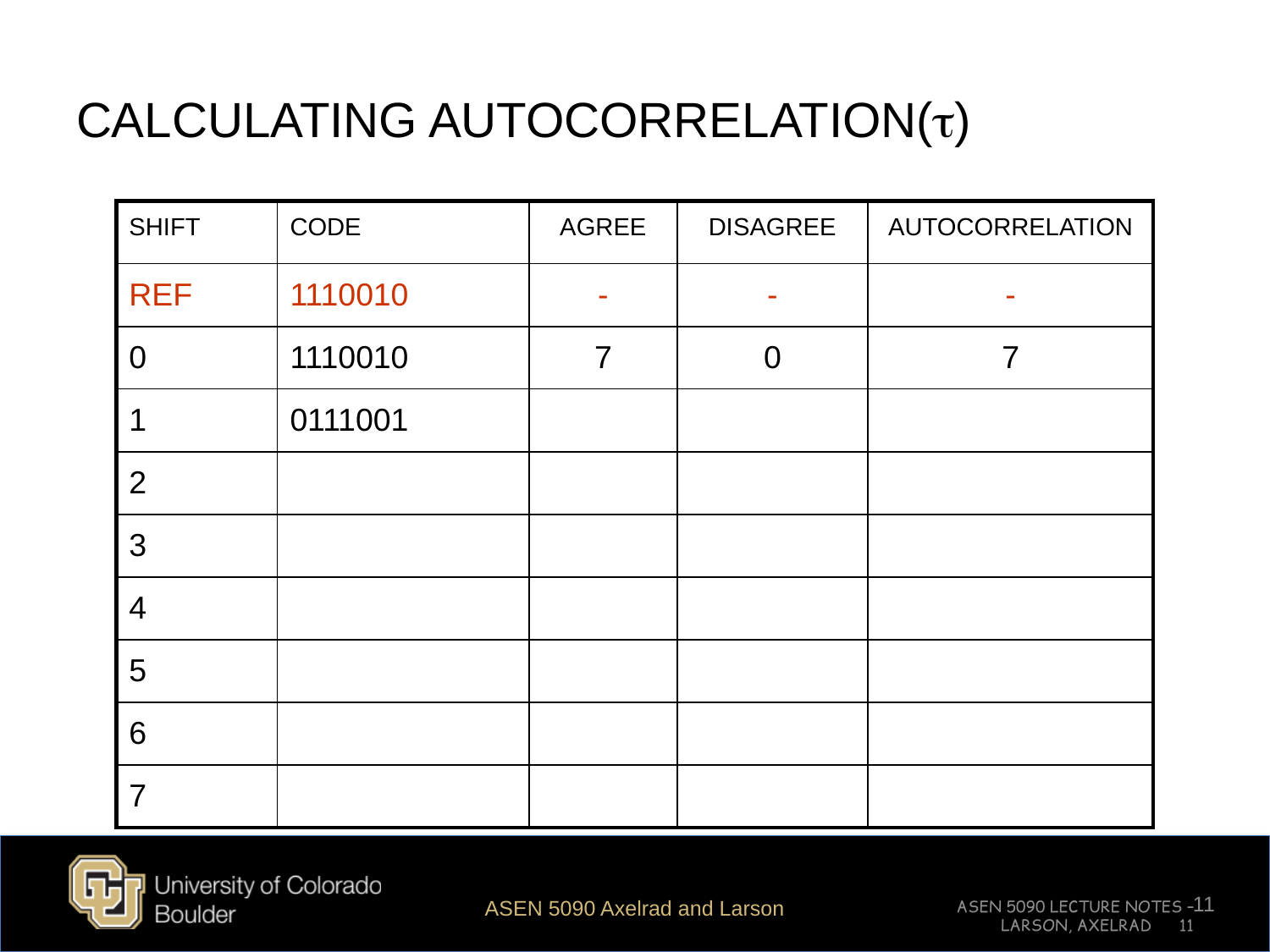

# CALCULATING AUTOCORRELATION(τ)
| SHIFT | CODE | AGREE | DISAGREE | AUTOCORRELATION |
| --- | --- | --- | --- | --- |
| REF | 1110010 | - | - | - |
| 0 | 1110010 | 7 | 0 | 7 |
| 1 | 0111001 |  |  |  |
| 2 |  |  |  |  |
| 3 |  |  |  |  |
| 4 |  |  |  |  |
| 5 |  |  |  |  |
| 6 |  |  |  |  |
| 7 |  |  |  |  |
11
ASEN 5090 Axelrad and Larson

ASEN 5090 LECTURE NOTES – LARSON, AXELRAD      11